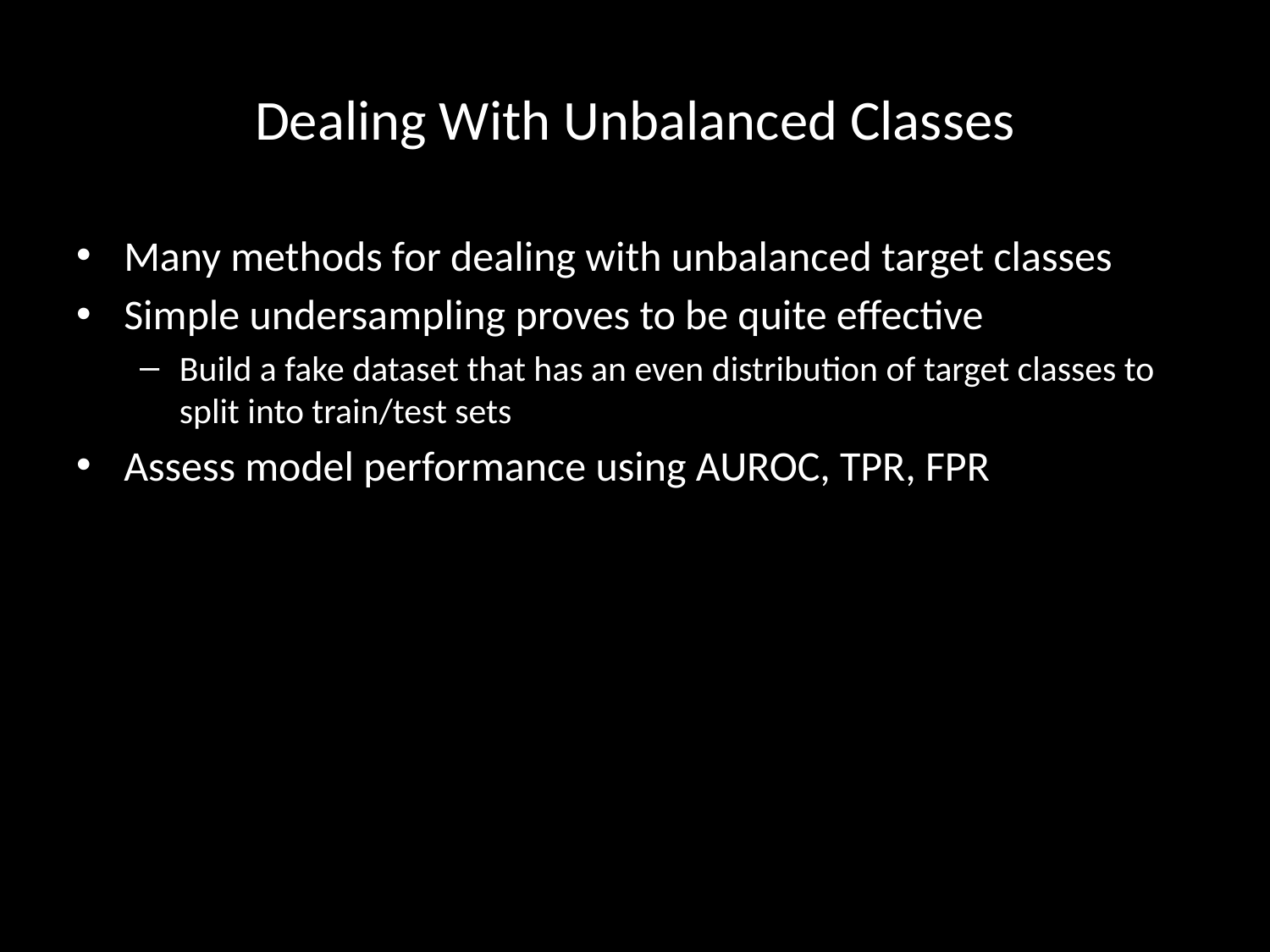

# Dealing With Unbalanced Classes
Many methods for dealing with unbalanced target classes
Simple undersampling proves to be quite effective
Build a fake dataset that has an even distribution of target classes to split into train/test sets
Assess model performance using AUROC, TPR, FPR